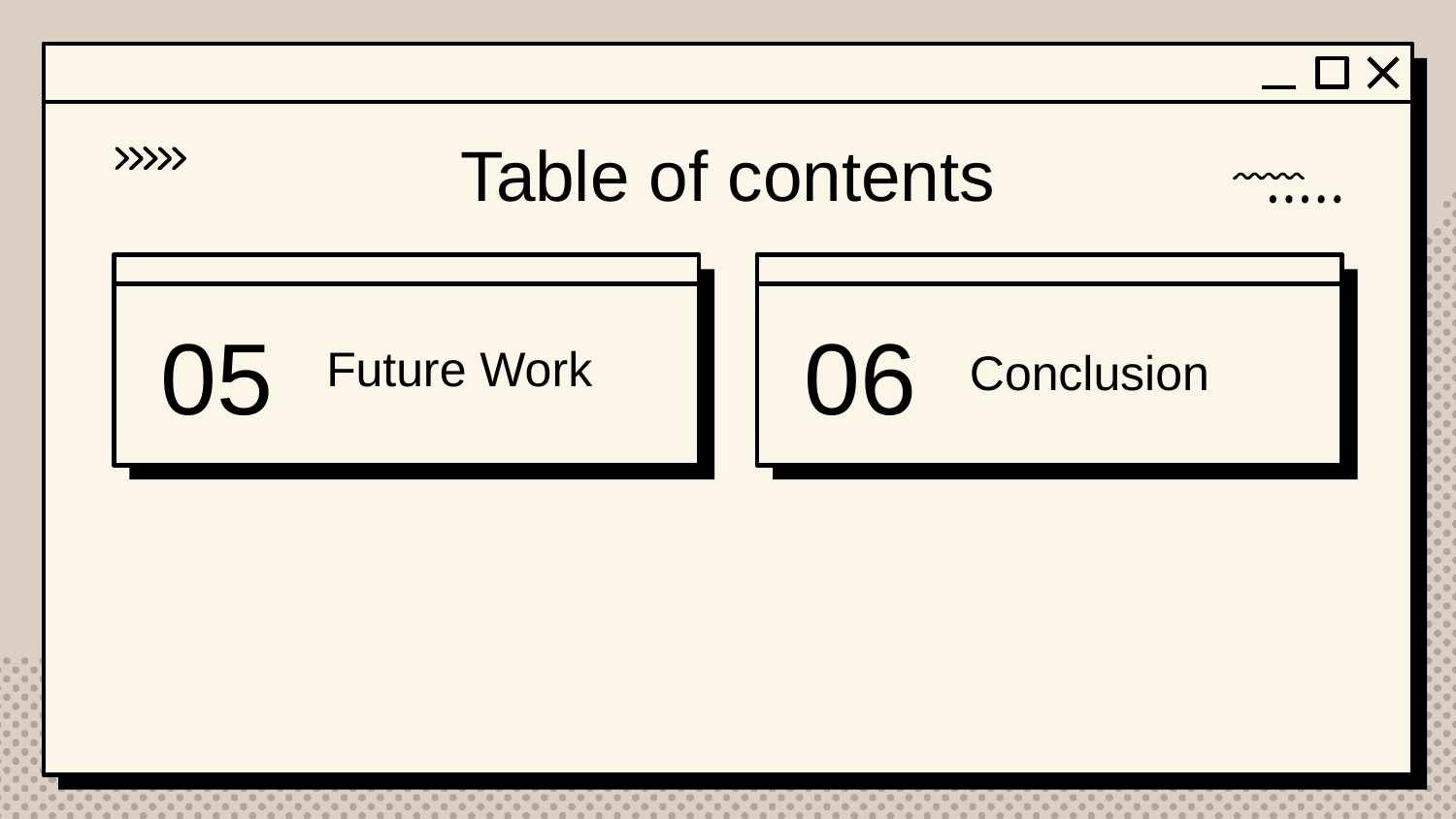

Table of contents

# 05
06
Future Work
Conclusion